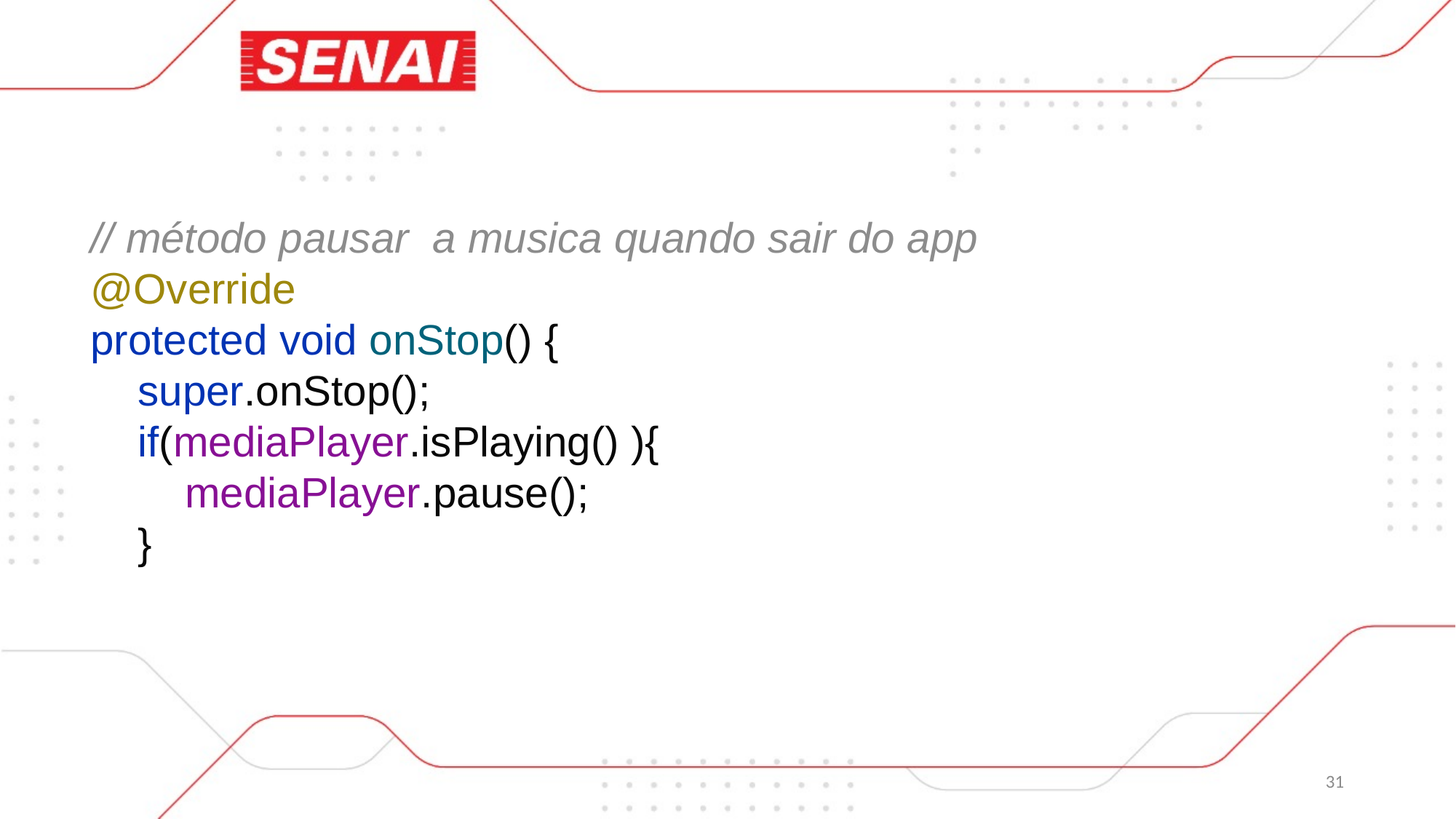

// método pausar  a musica quando sair do app
@Override
protected void onStop() {
    super.onStop();
    if(mediaPlayer.isPlaying() ){
        mediaPlayer.pause();
    }
31